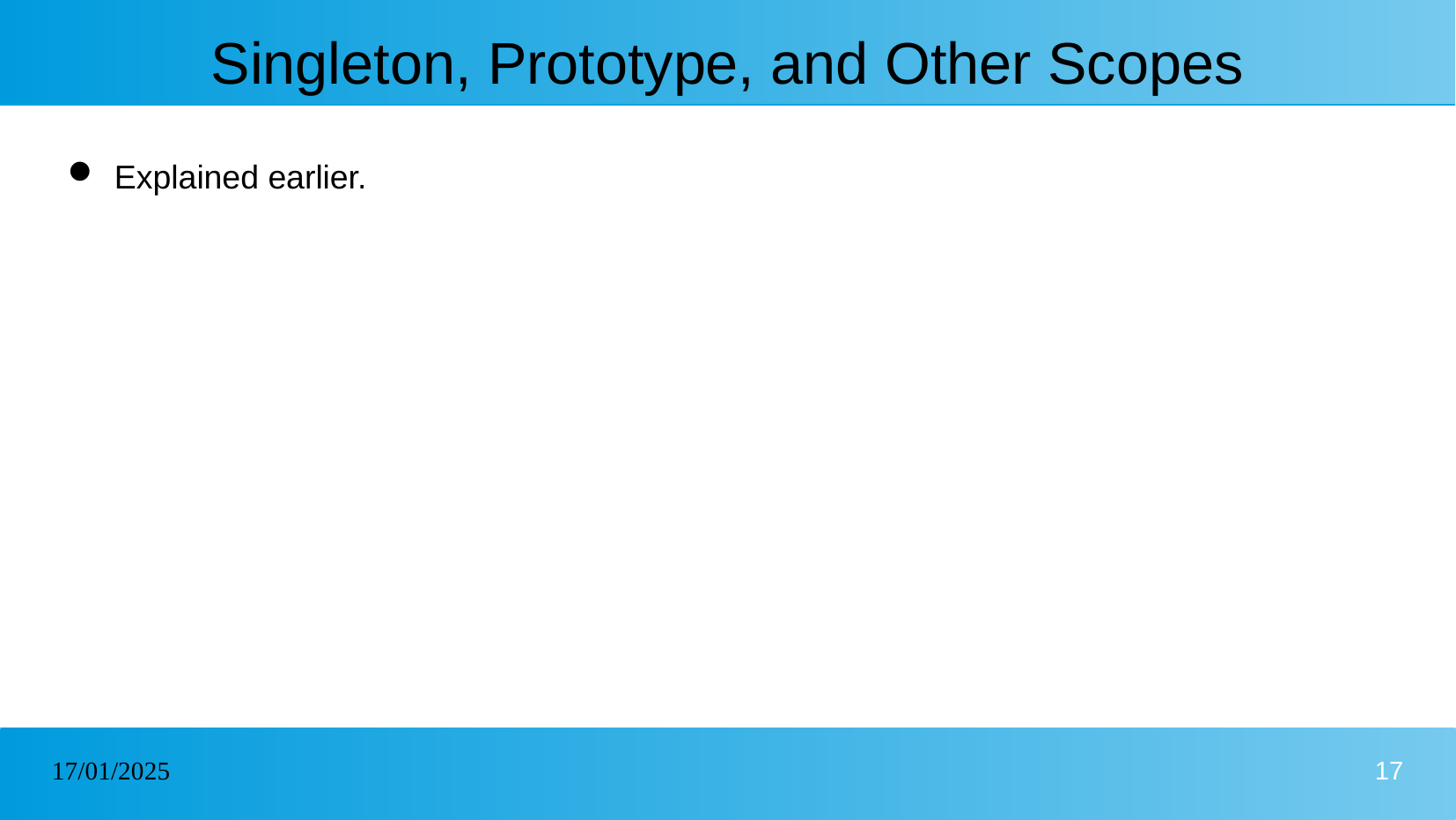

# Singleton, Prototype, and Other Scopes
Explained earlier.
17/01/2025
17